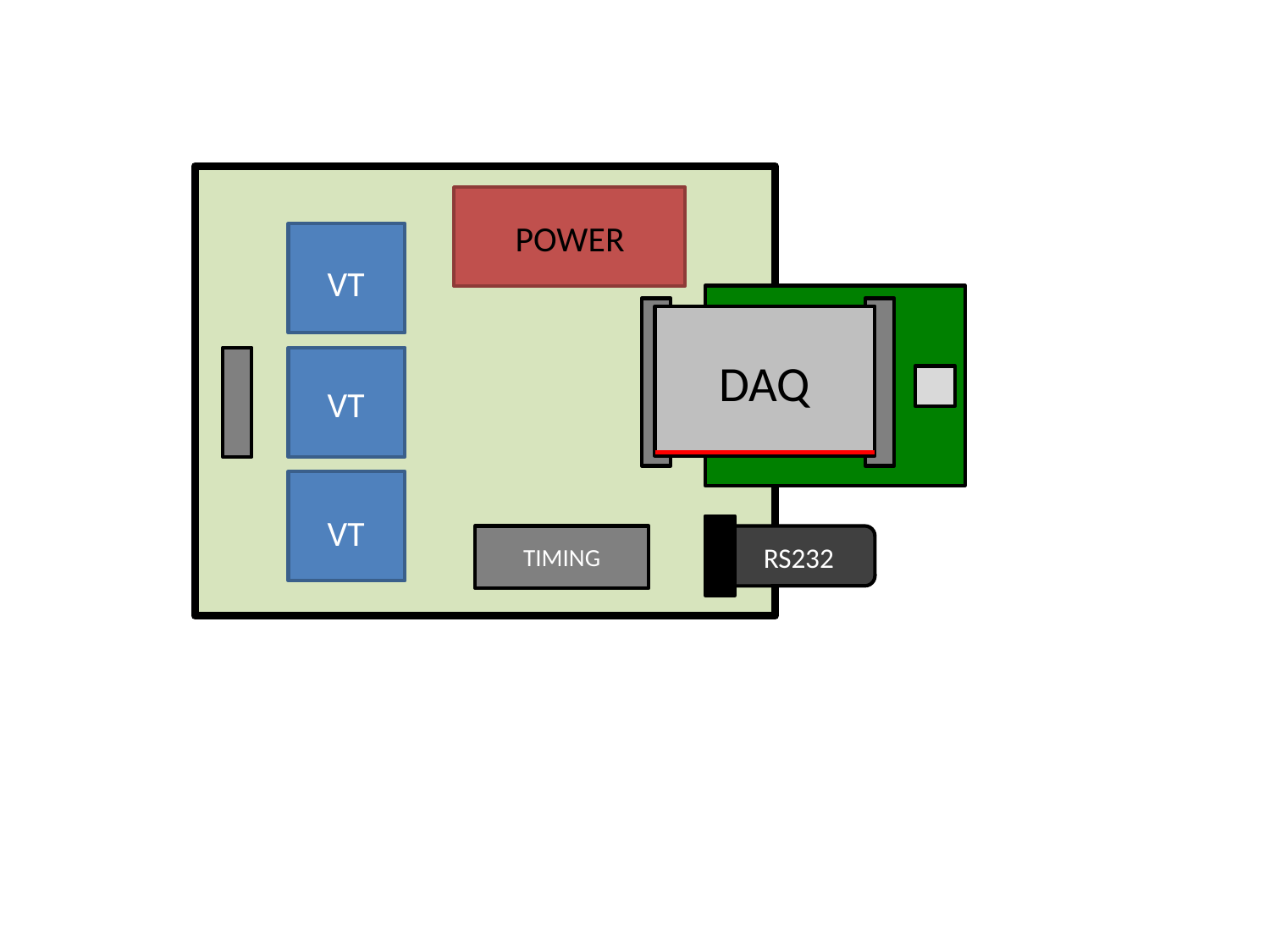

POWER

VT

DAQ

VT

TIMING
VT

RS232